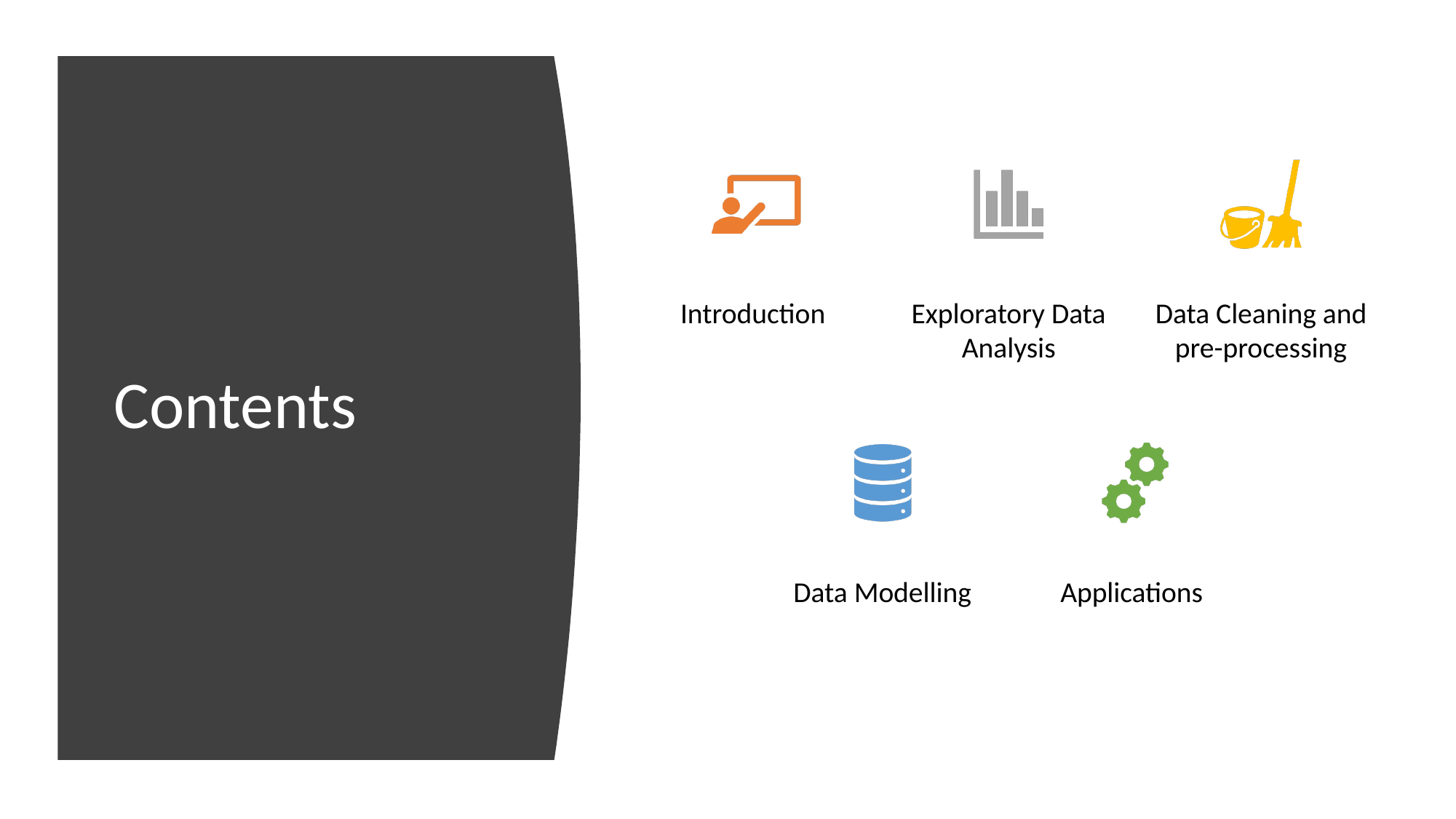

Introduction
Exploratory Data Analysis
Data Cleaning and pre-processing
Data Modelling
Applications

# Contents